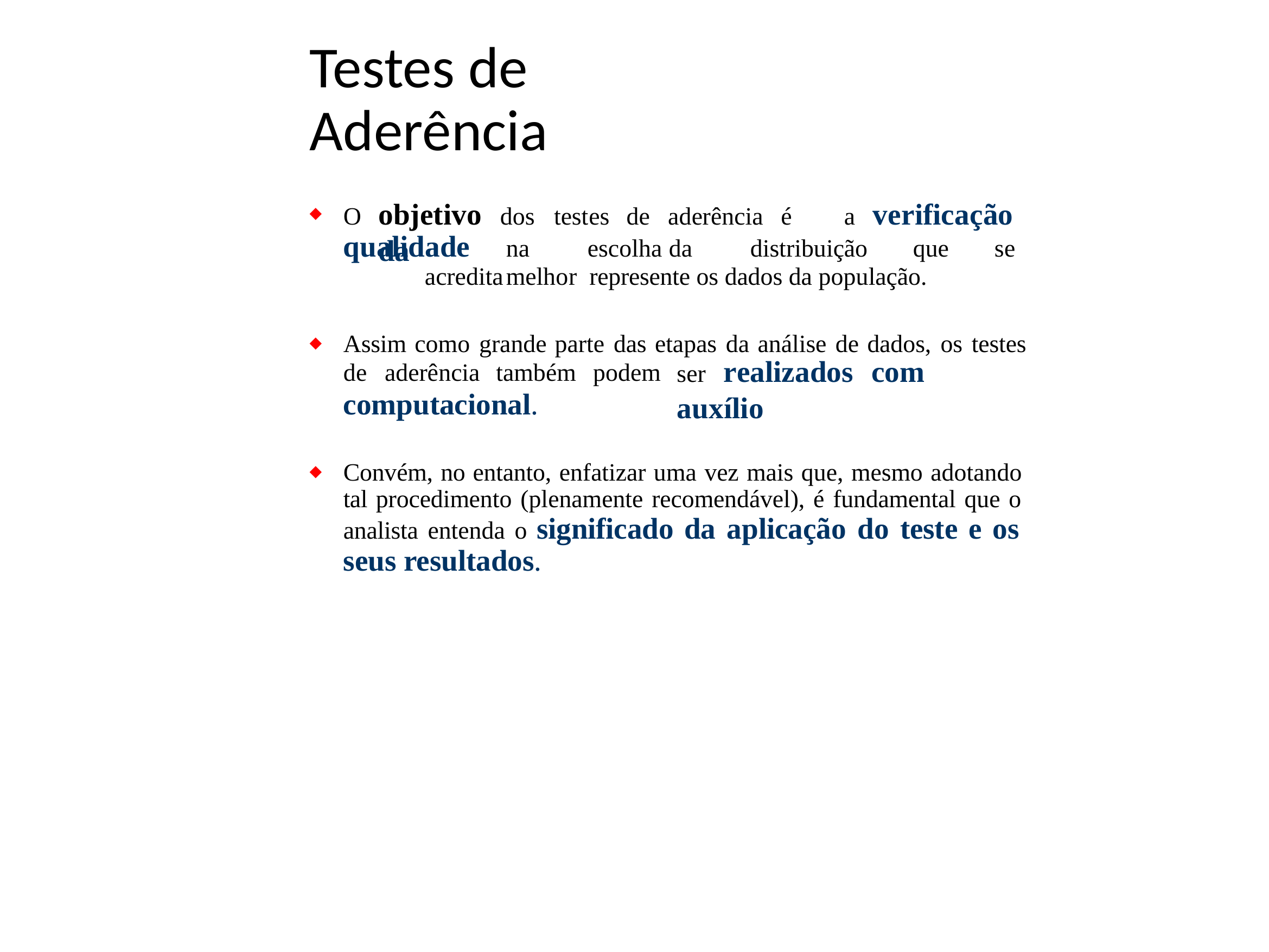

# Testes de Aderência
O	objetivo	a	verificação	da
dos	testes	de	aderência	é
qualidade	na	escolha	da	distribuição	que	se	acredita	melhor  represente os dados da população.

Assim como grande parte das etapas da análise de dados, os testes
ser	realizados	com	auxílio
de	aderência	também	podem
computacional.
Convém, no entanto, enfatizar uma vez mais que, mesmo adotando  tal procedimento (plenamente recomendável), é fundamental que o  analista entenda o significado da aplicação do teste e os  seus resultados.